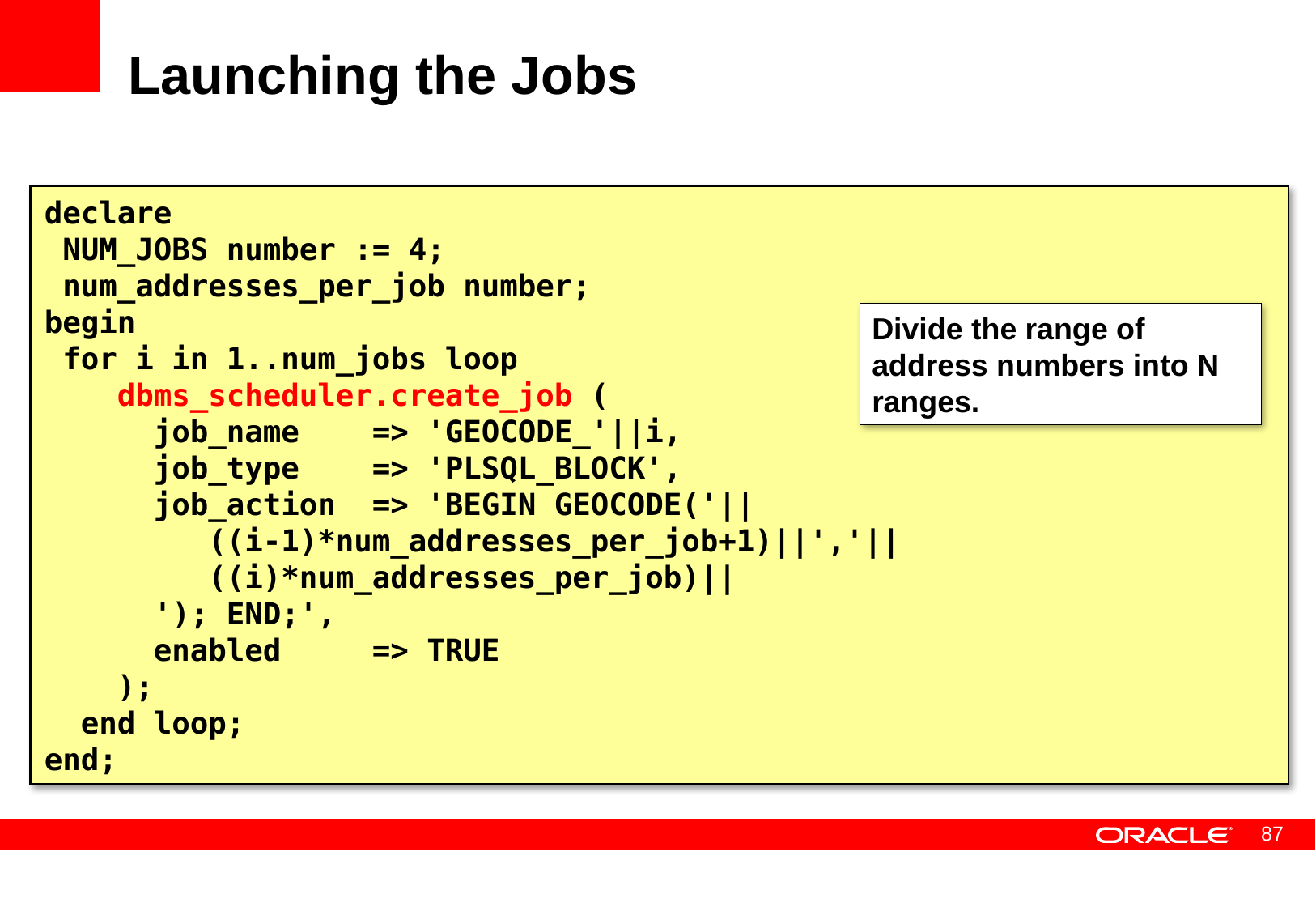

# Launching the Jobs
declare
 NUM_JOBS number := 4;
 num_addresses_per_job number;
begin
 for i in 1..num_jobs loop
    dbms_scheduler.create_job (
      job_name    => 'GEOCODE_'||i,
      job_type    => 'PLSQL_BLOCK',
      job_action  => 'BEGIN GEOCODE('||
         ((i-1)*num_addresses_per_job+1)||','||
         ((i)*num_addresses_per_job)||
      '); END;',
      enabled     => TRUE
    );
  end loop;
end;
Divide the range of address numbers into N ranges.